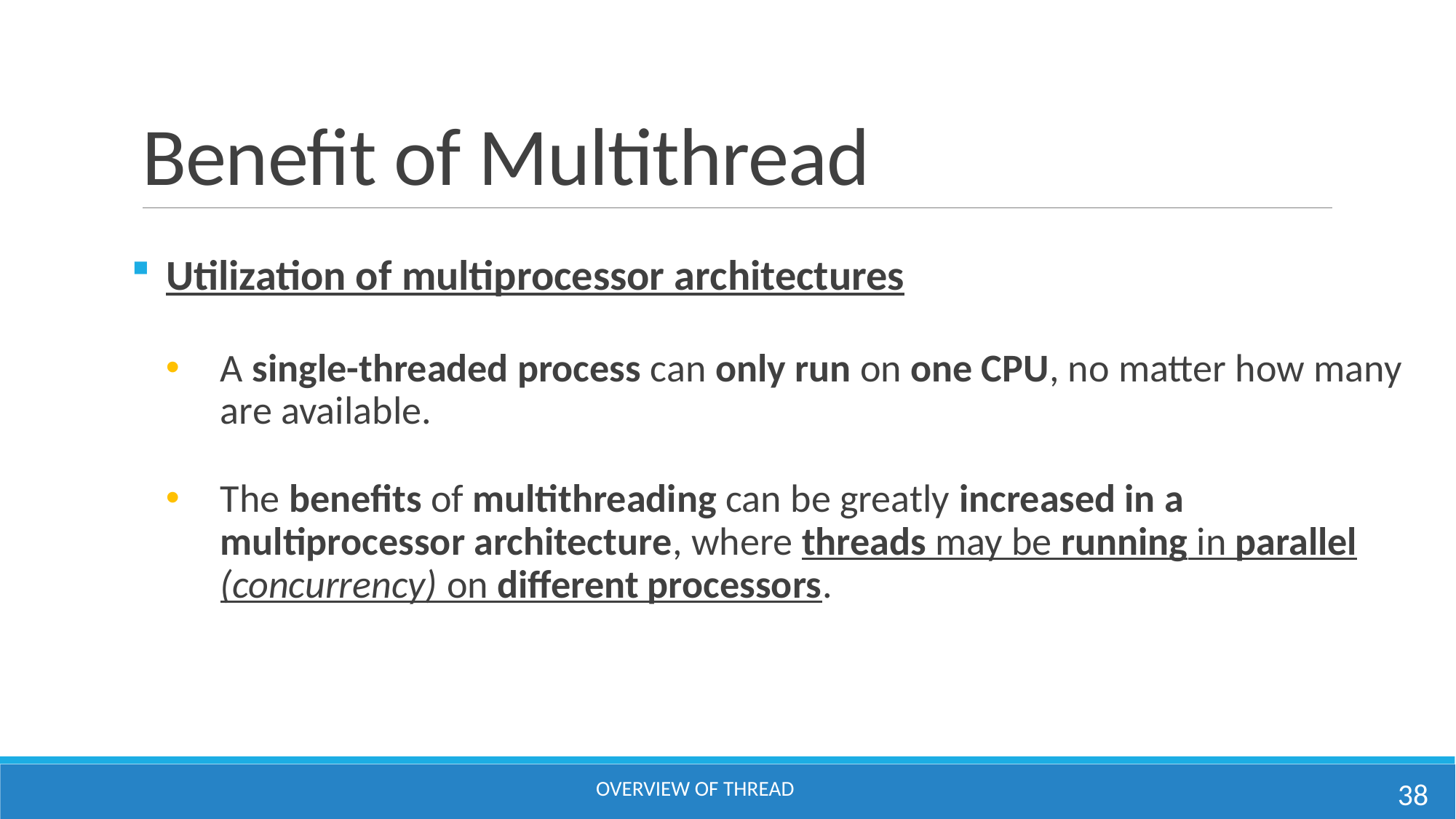

# Benefit of Multithread
Utilization of multiprocessor architectures
A single-threaded process can only run on one CPU, no matter how many are available.
The benefits of multithreading can be greatly increased in a multiprocessor architecture, where threads may be running in parallel (concurrency) on different processors.
38
OVERVIEW OF THREAD